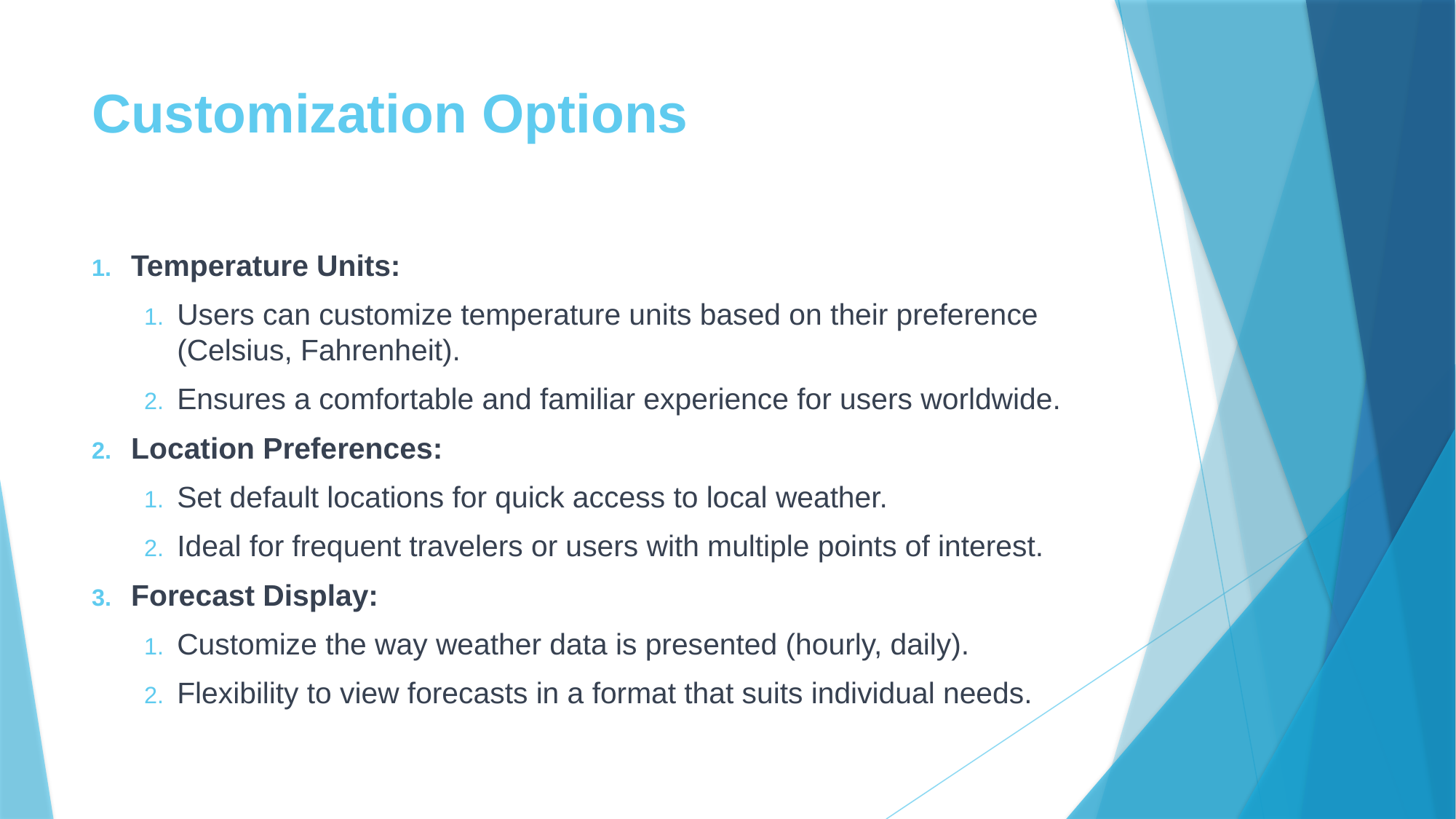

# Customization Options
Temperature Units:
Users can customize temperature units based on their preference (Celsius, Fahrenheit).
Ensures a comfortable and familiar experience for users worldwide.
Location Preferences:
Set default locations for quick access to local weather.
Ideal for frequent travelers or users with multiple points of interest.
Forecast Display:
Customize the way weather data is presented (hourly, daily).
Flexibility to view forecasts in a format that suits individual needs.